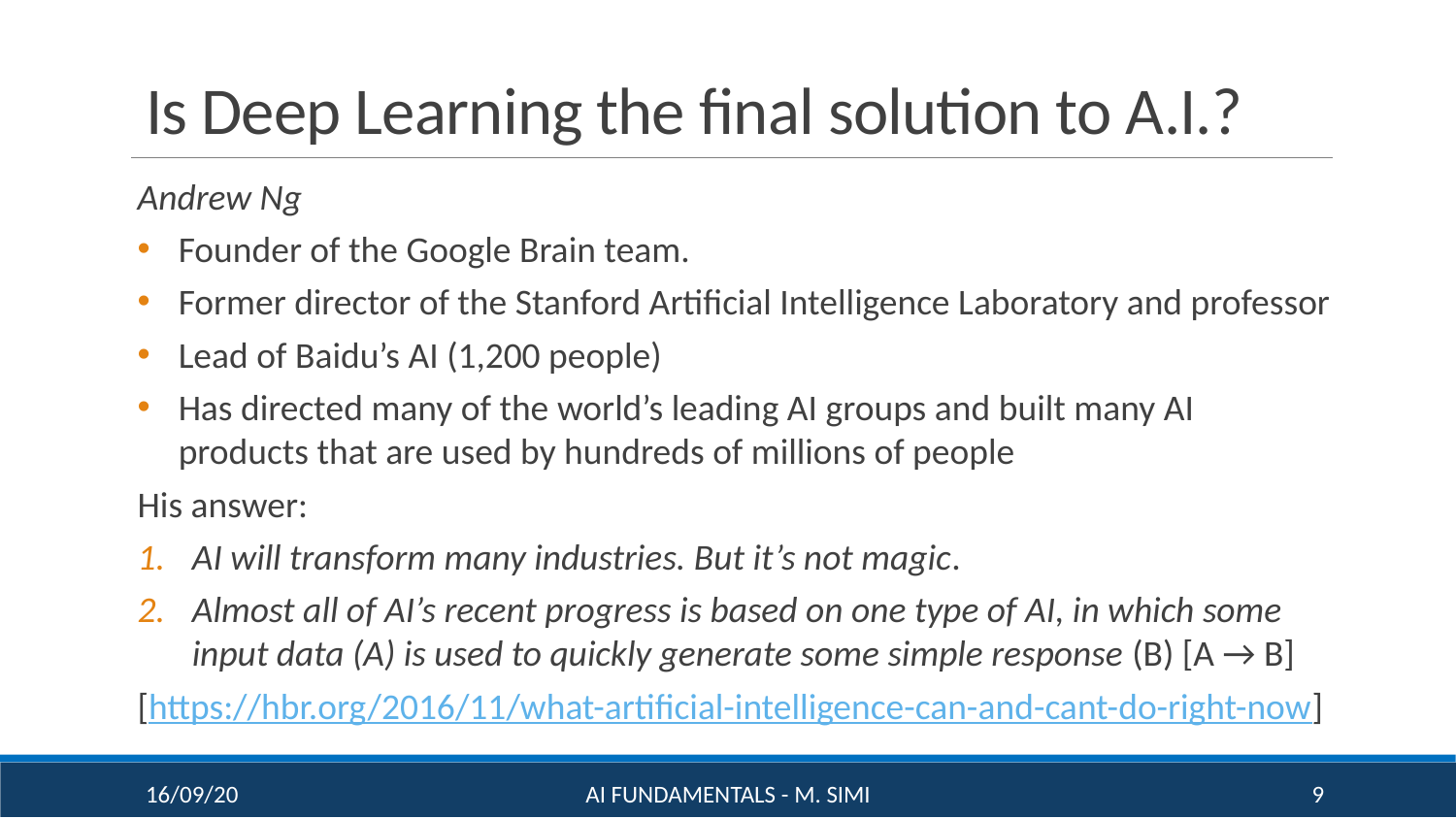

# Is Deep Learning the final solution to A.I.?
Andrew Ng
Founder of the Google Brain team.
Former director of the Stanford Artificial Intelligence Laboratory and professor
Lead of Baidu’s AI (1,200 people)
Has directed many of the world’s leading AI groups and built many AI products that are used by hundreds of millions of people
His answer:
AI will transform many industries. But it’s not magic.
Almost all of AI’s recent progress is based on one type of AI, in which some input data (A) is used to quickly generate some simple response (B) [A → B]
[https://hbr.org/2016/11/what-artificial-intelligence-can-and-cant-do-right-now]
16/09/20
AI Fundamentals - M. Simi
9